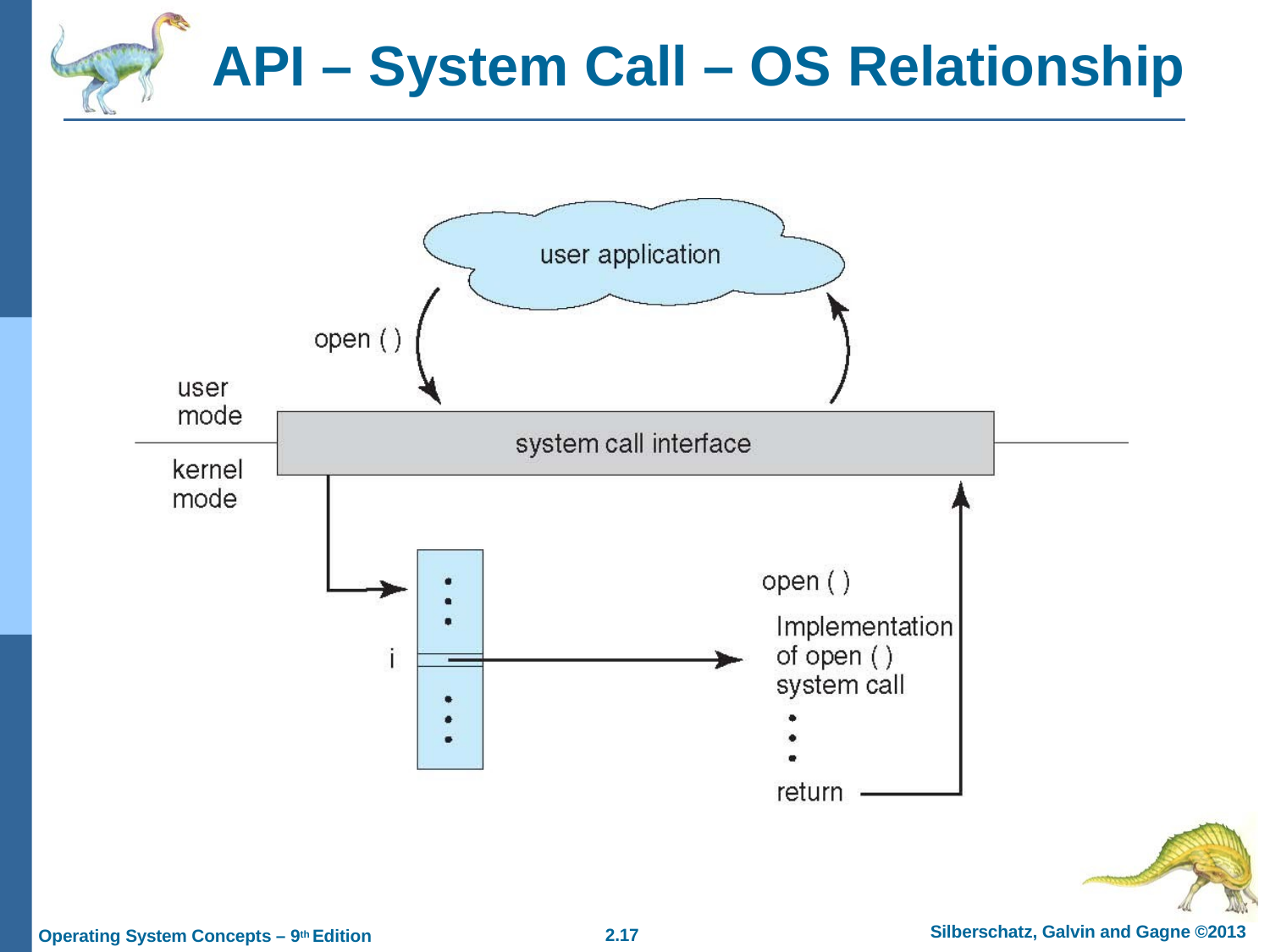

# API – System Call – OS Relationship

Silberschatz, Galvin and Gagne ©2013
2.17
Operating System Concepts – 9th Edition